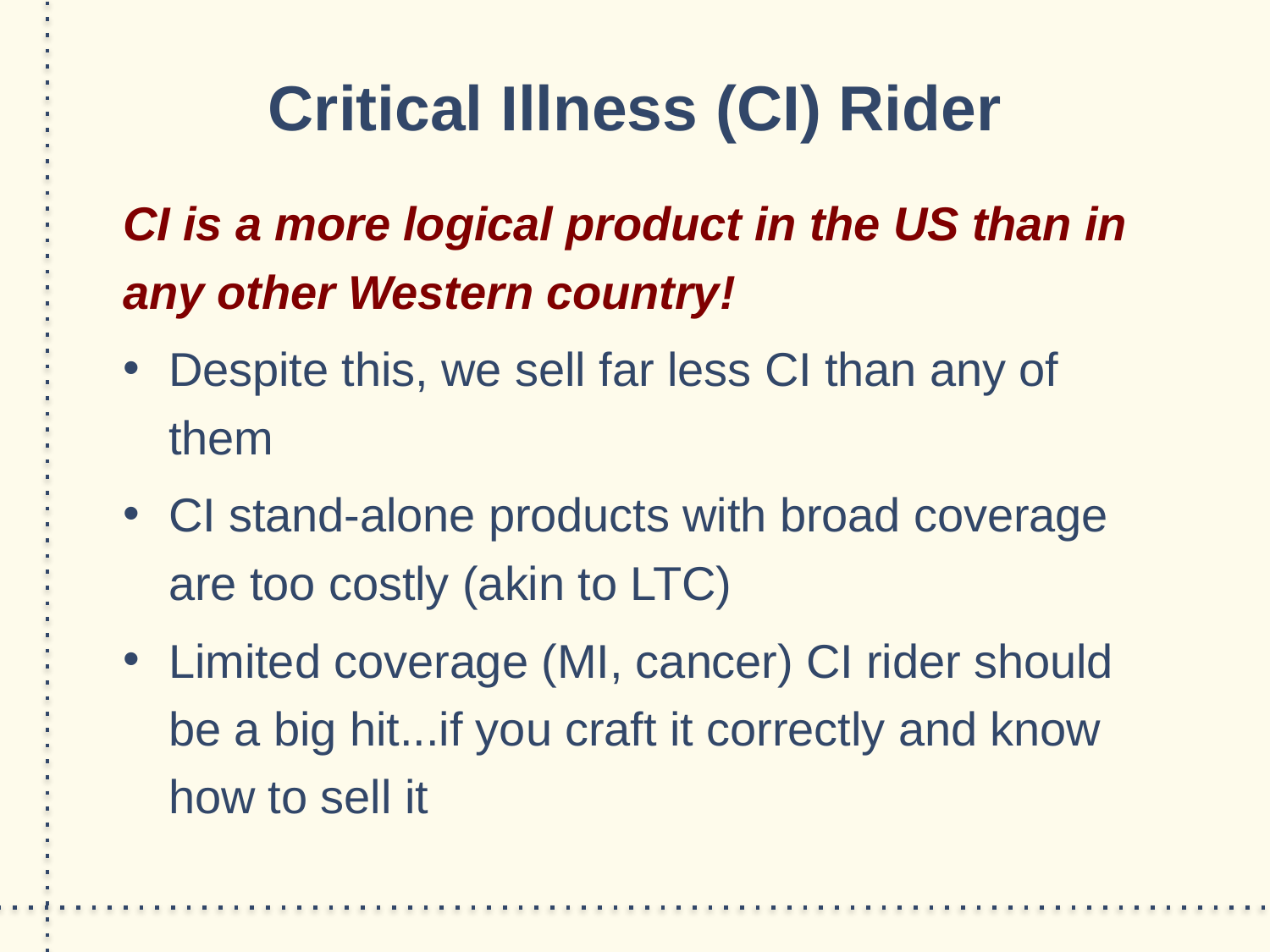

# Critical Illness (CI) Rider
CI is a more logical product in the US than in any other Western country!
Despite this, we sell far less CI than any of them
CI stand-alone products with broad coverage are too costly (akin to LTC)
Limited coverage (MI, cancer) CI rider should be a big hit...if you craft it correctly and know how to sell it